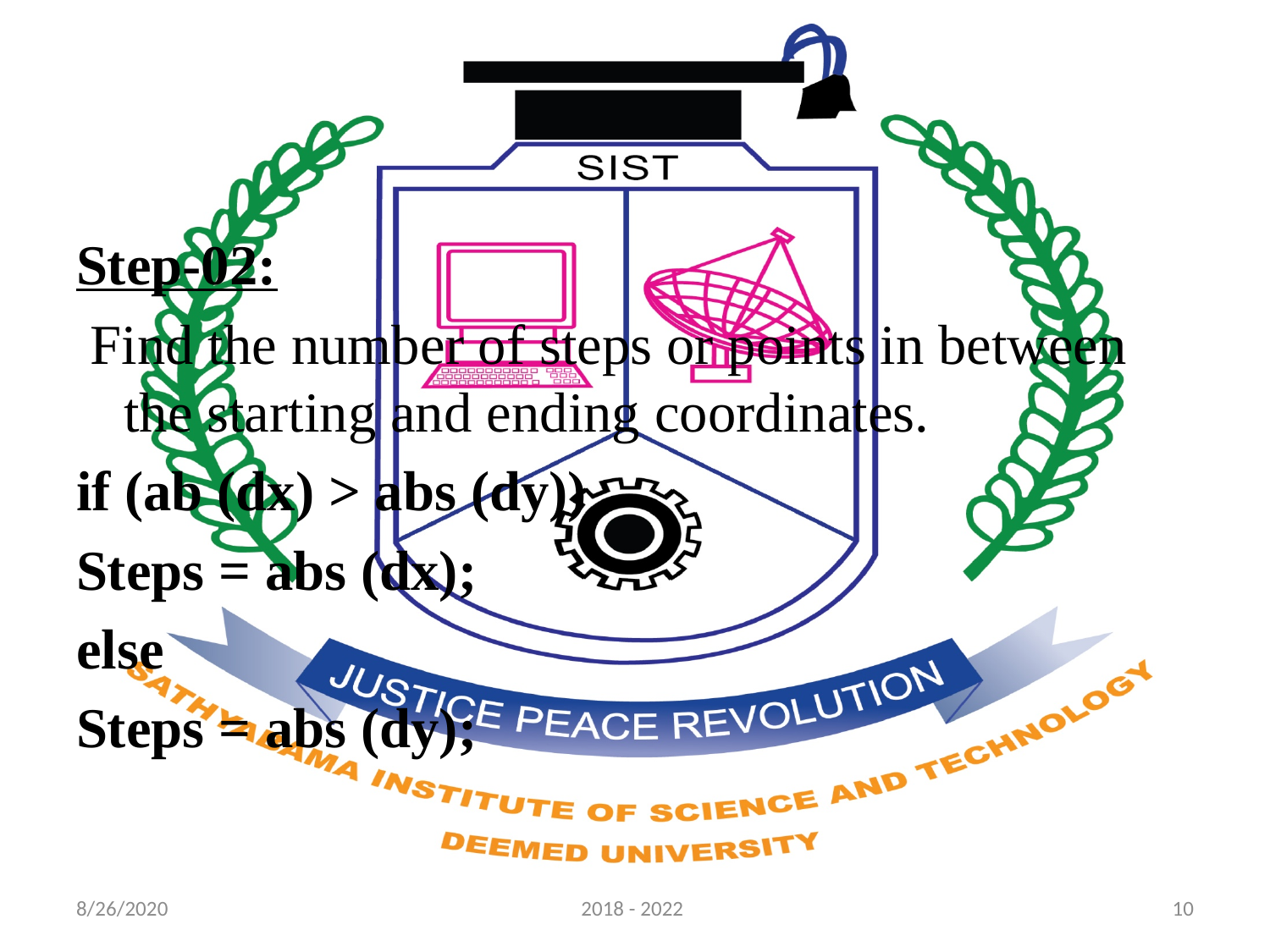

Step-02:
 Find the number of steps or points in between the starting and ending coordinates.
if (ab (dx) > abs (dy))
Steps = abs (dx);
else
Steps = abs (dy);

8/26/2020
2018 - 2022
10